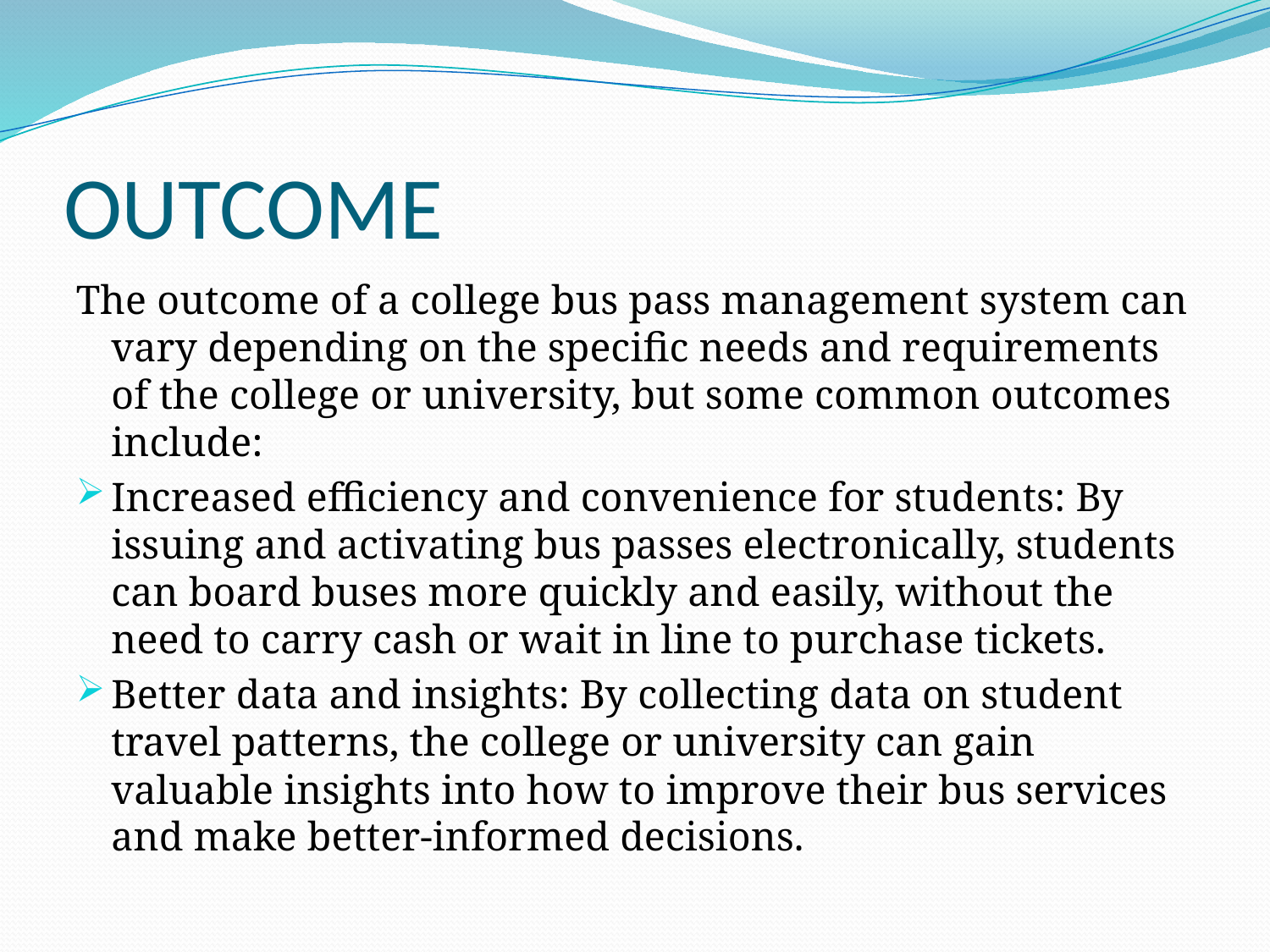

# OUTCOME
The outcome of a college bus pass management system can vary depending on the specific needs and requirements of the college or university, but some common outcomes include:
Increased efficiency and convenience for students: By issuing and activating bus passes electronically, students can board buses more quickly and easily, without the need to carry cash or wait in line to purchase tickets.
Better data and insights: By collecting data on student travel patterns, the college or university can gain valuable insights into how to improve their bus services and make better-informed decisions.